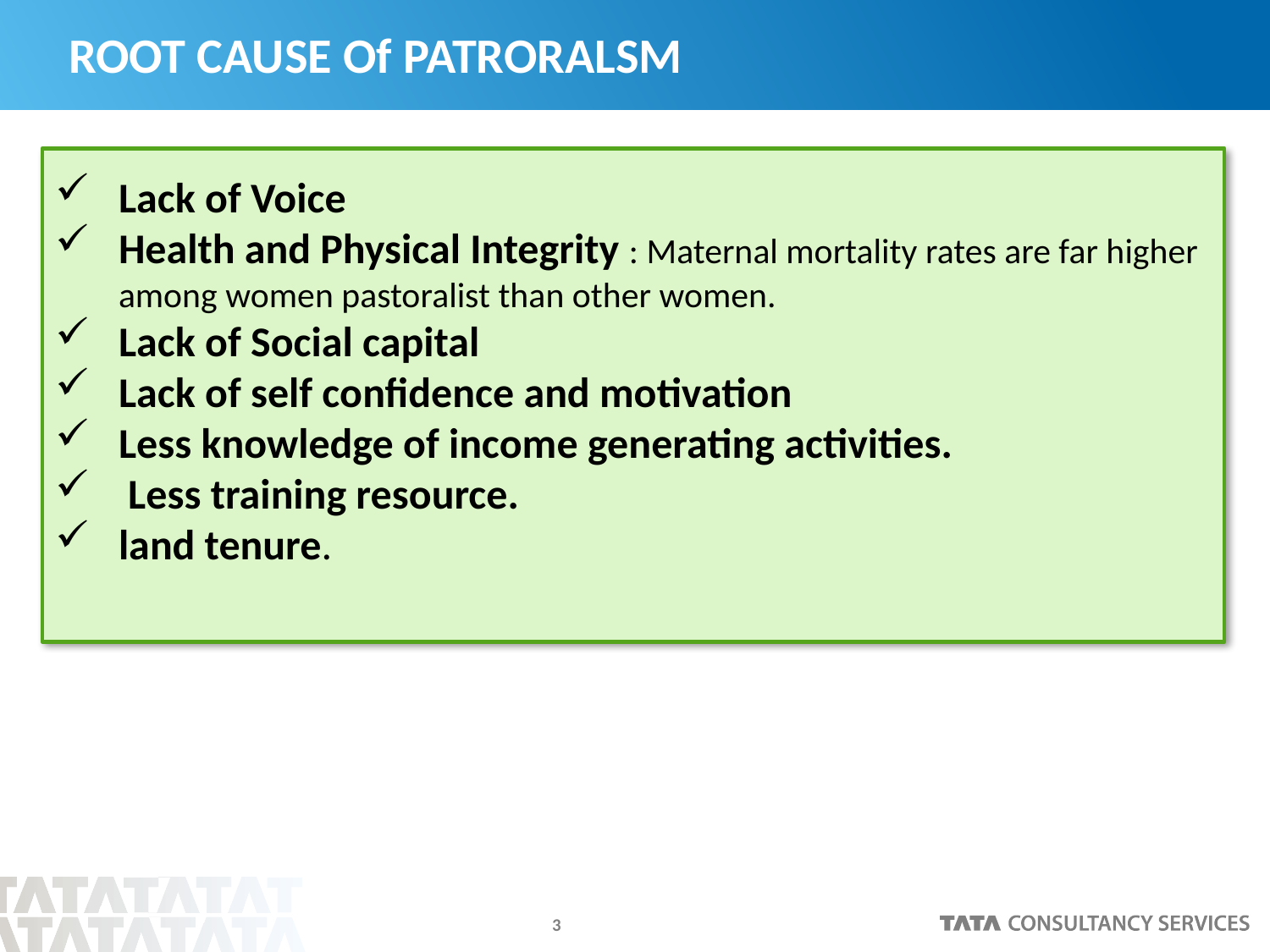

# ROOT CAUSE Of PATRORALSM

Lack of Voice
Health and Physical Integrity : Maternal mortality rates are far higher among women pastoralist than other women.
Lack of Social capital
Lack of self confidence and motivation
Less knowledge of income generating activities.
 Less training resource.
land tenure.